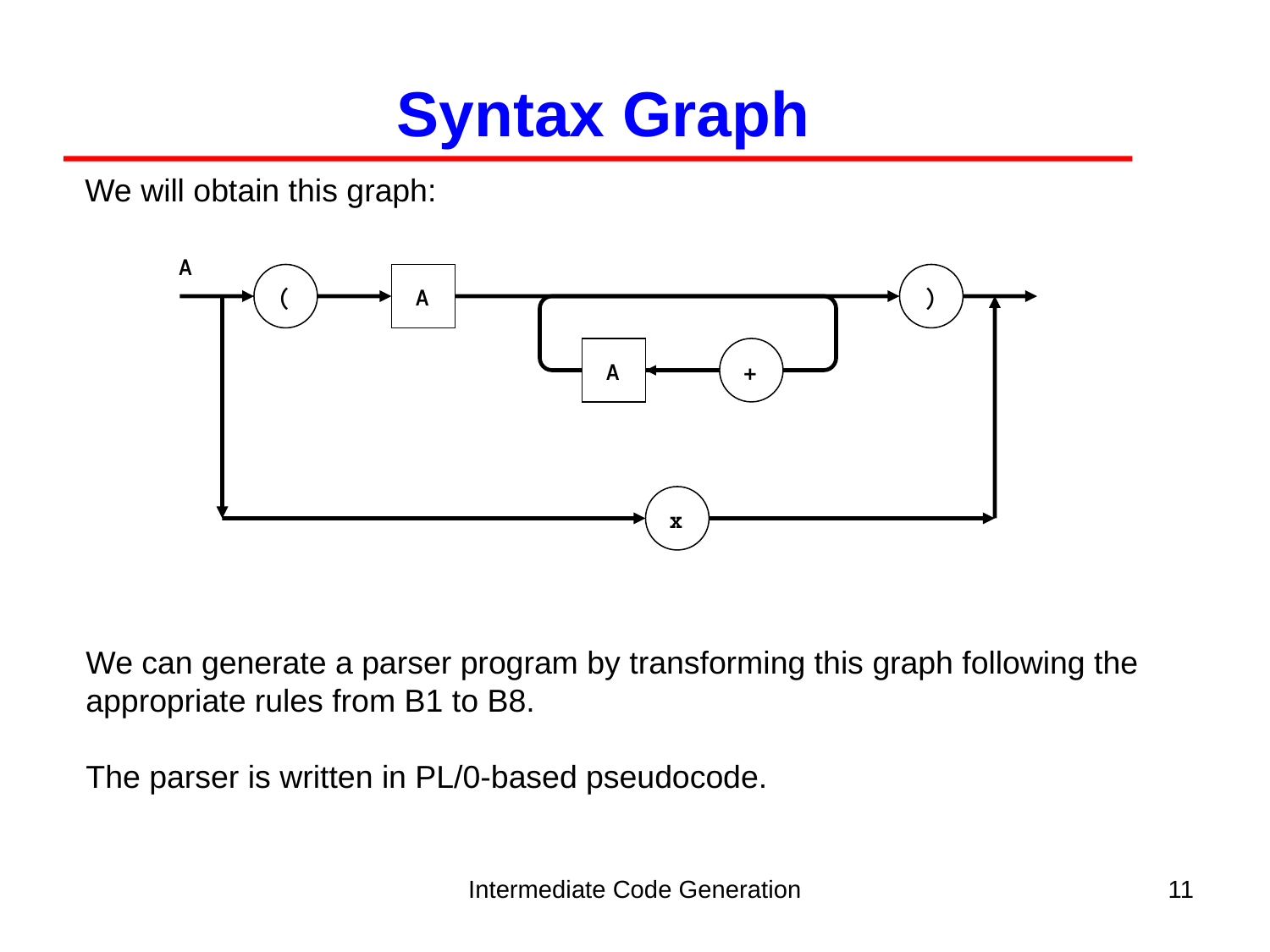

Syntax Graph

We will obtain this graph:
A
(
A
)

A
+

x

We can generate a parser program by transforming this graph following the appropriate rules from B1 to B8.

The parser is written in PL/0-based pseudocode.
Intermediate Code Generation
11